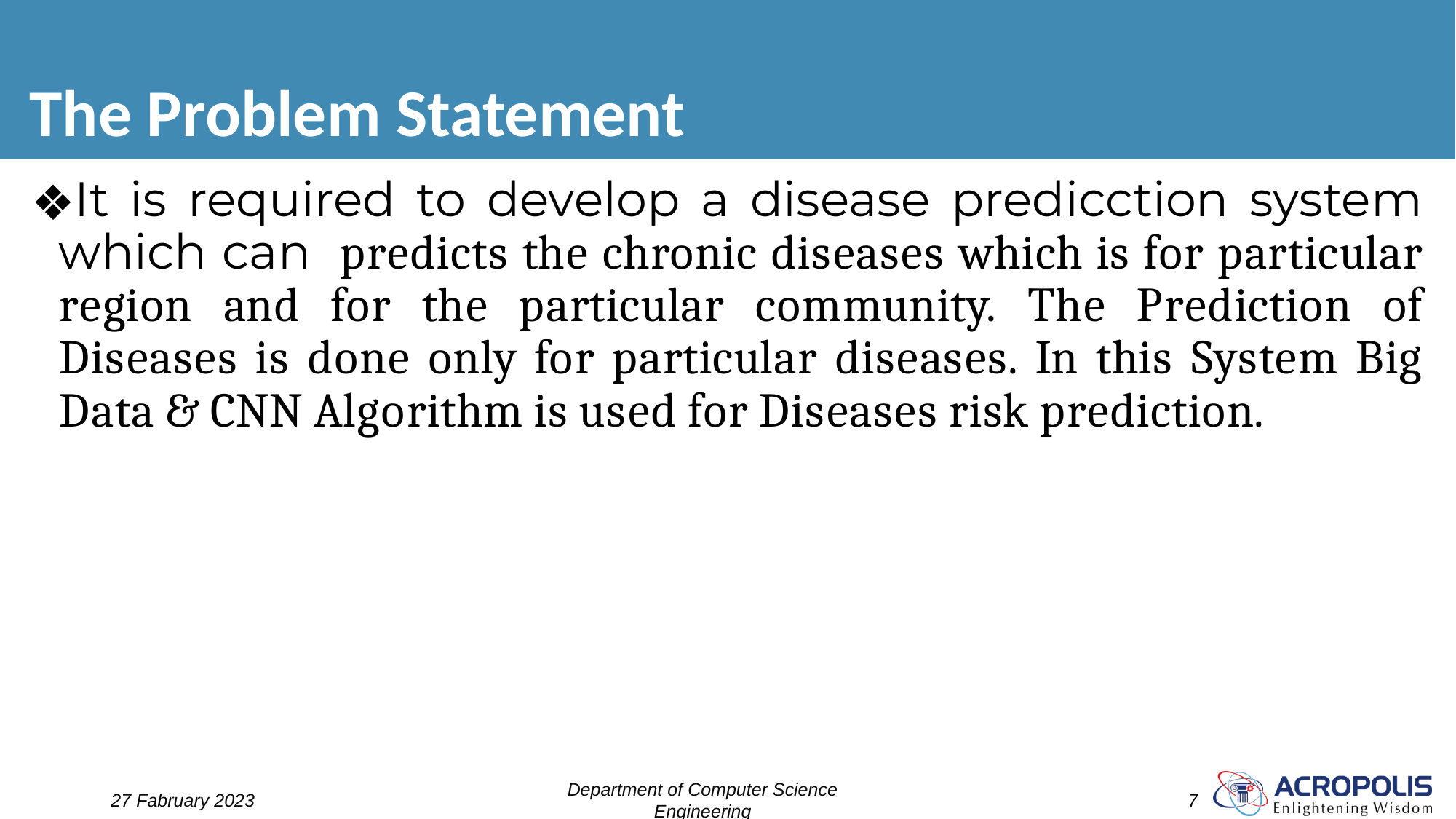

# The Problem Statement
It is required to develop a disease predicction system which can  predicts the chronic diseases which is for particular region and for the particular community. The Prediction of Diseases is done only for particular diseases. In this System Big Data & CNN Algorithm is used for Diseases risk prediction.
27 Fabruary 2023
Department of Computer Science Engineering
7